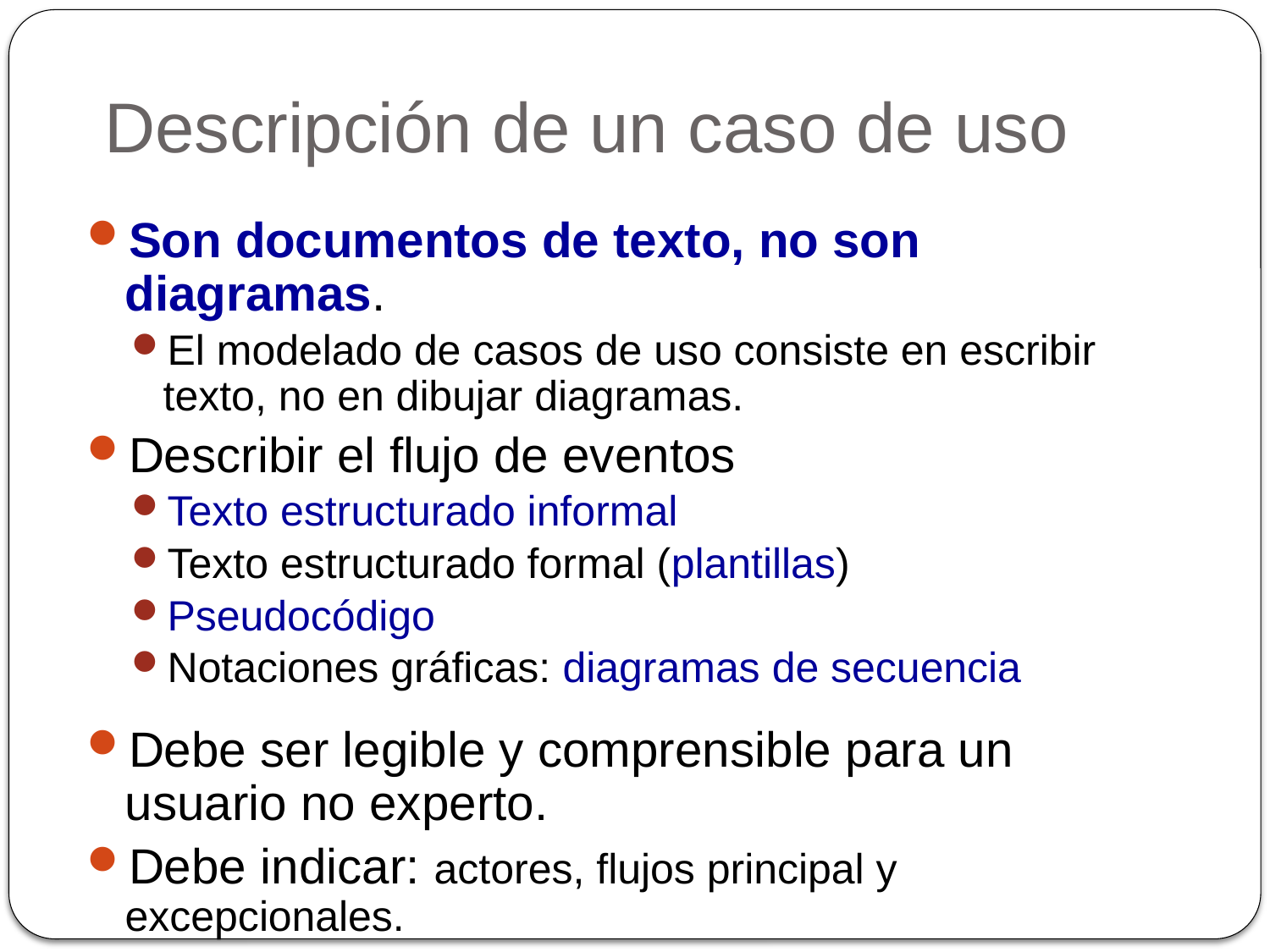

# Descripción de un caso de uso
Son documentos de texto, no son diagramas.
El modelado de casos de uso consiste en escribir texto, no en dibujar diagramas.
Describir el flujo de eventos
Texto estructurado informal
Texto estructurado formal (plantillas)
Pseudocódigo
Notaciones gráficas: diagramas de secuencia

Debe ser legible y comprensible para un usuario no experto.
Debe indicar: actores, flujos principal y excepcionales.